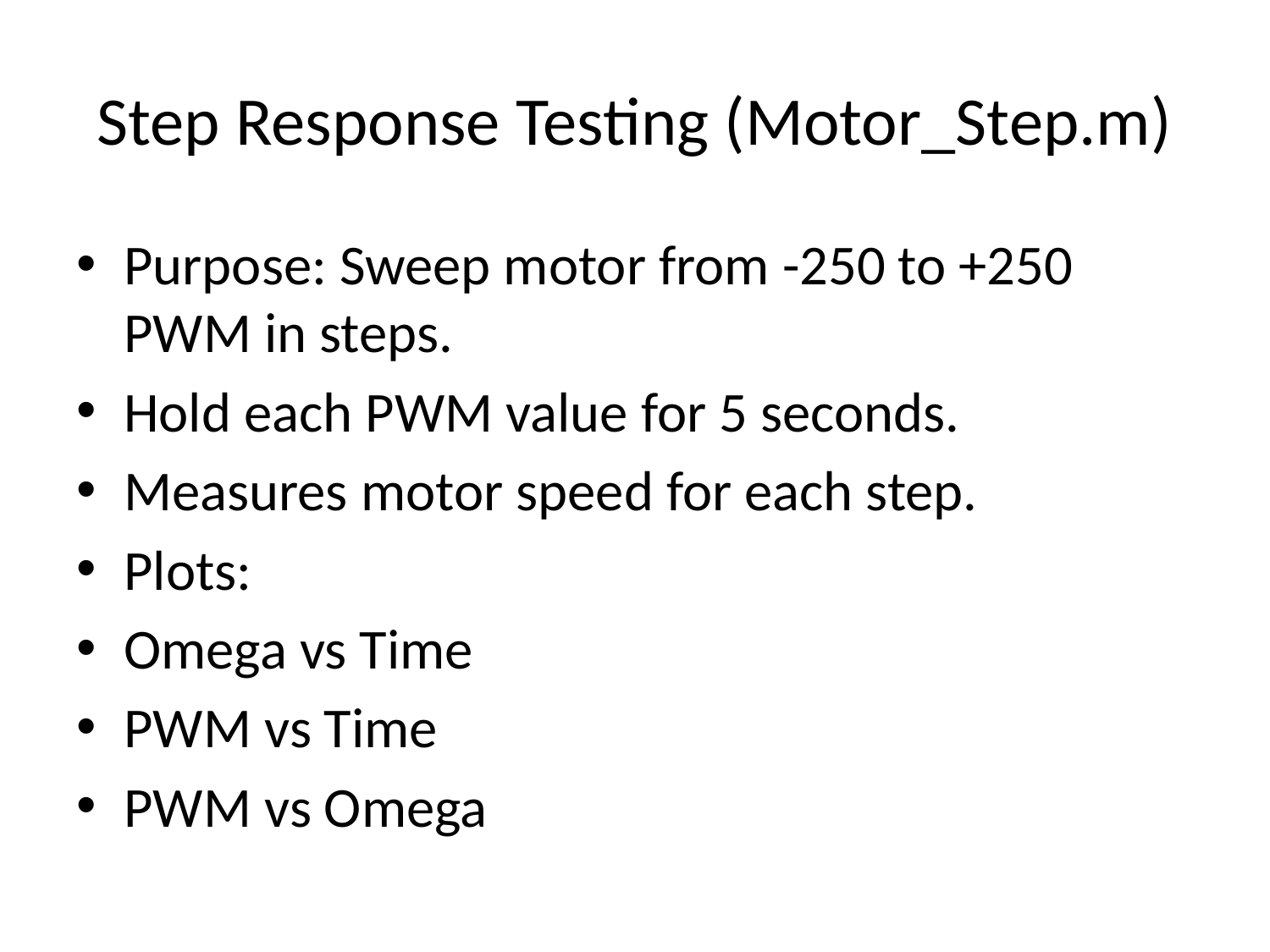

# Step Response Testing (Motor_Step.m)
Purpose: Sweep motor from -250 to +250 PWM in steps.
Hold each PWM value for 5 seconds.
Measures motor speed for each step.
Plots:
Omega vs Time
PWM vs Time
PWM vs Omega